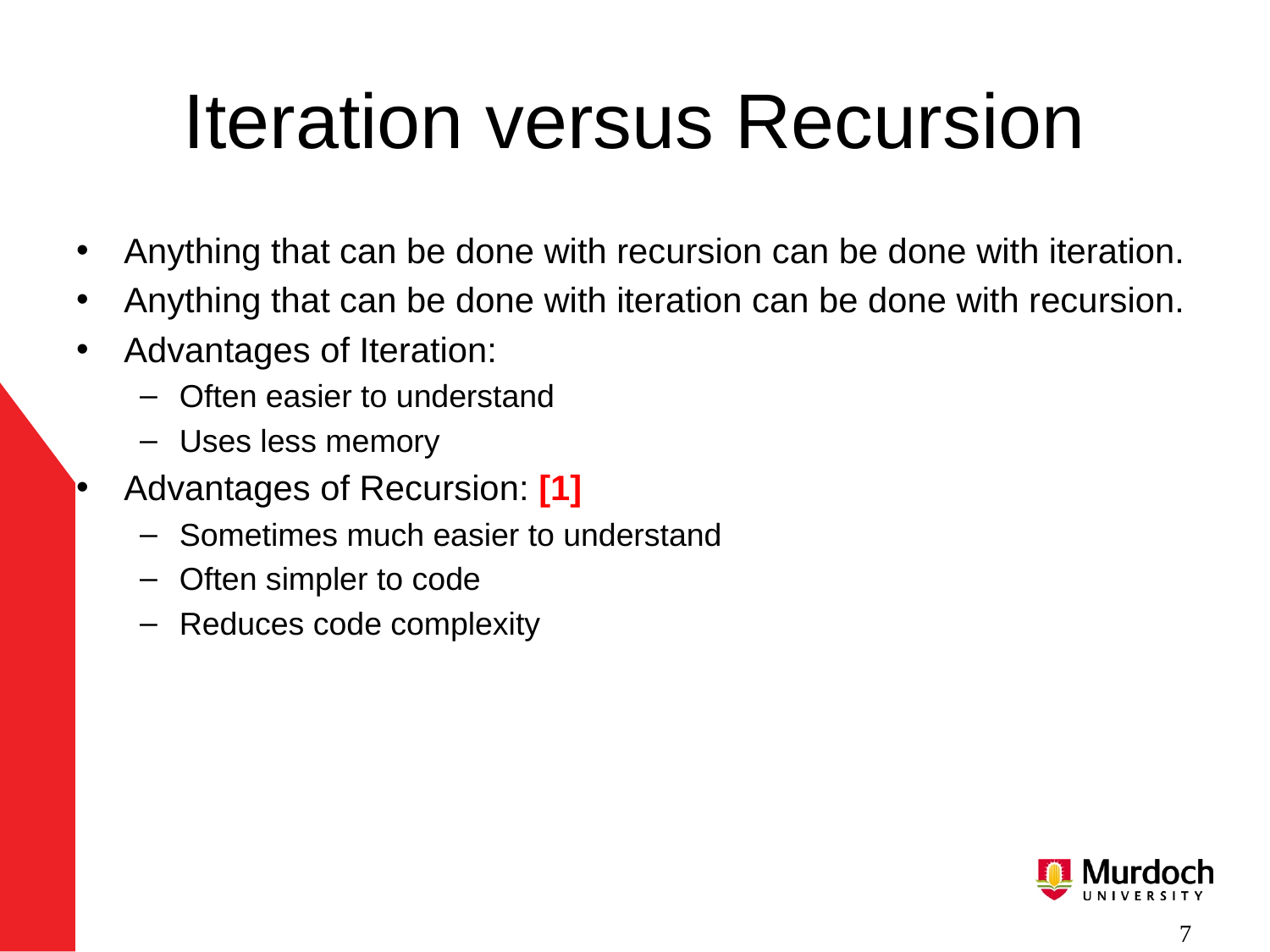

# Iteration versus Recursion
Anything that can be done with recursion can be done with iteration.
Anything that can be done with iteration can be done with recursion.
Advantages of Iteration:
Often easier to understand
Uses less memory
Advantages of Recursion: [1]
Sometimes much easier to understand
Often simpler to code
Reduces code complexity

 7